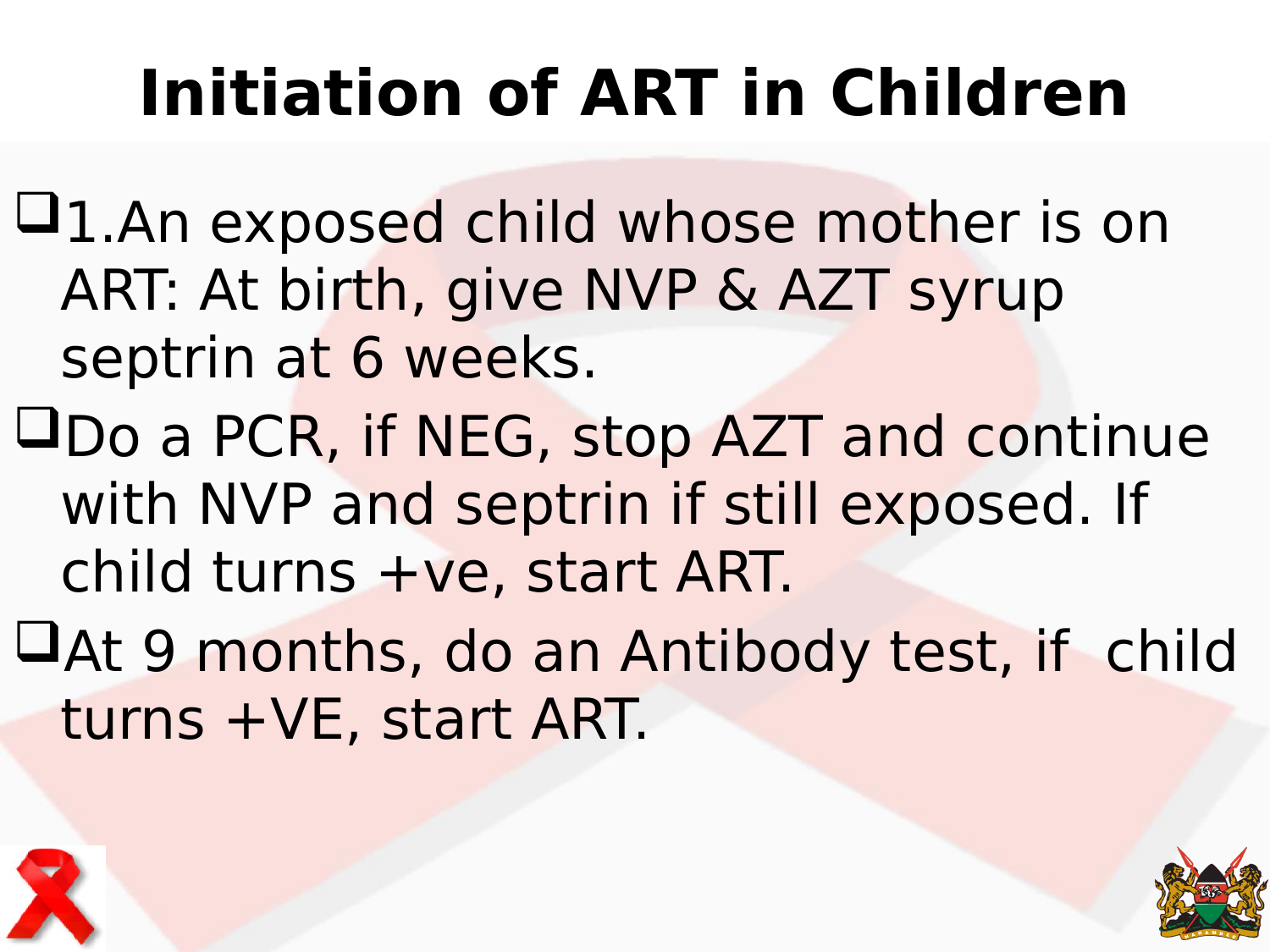

# Initiation of ART in Children
1.An exposed child whose mother is on ART: At birth, give NVP & AZT syrup  septrin at 6 weeks.
Do a PCR, if NEG, stop AZT and continue with NVP and septrin if still exposed. If child turns +ve, start ART.
At 9 months, do an Antibody test, if  child turns +VE, start ART.